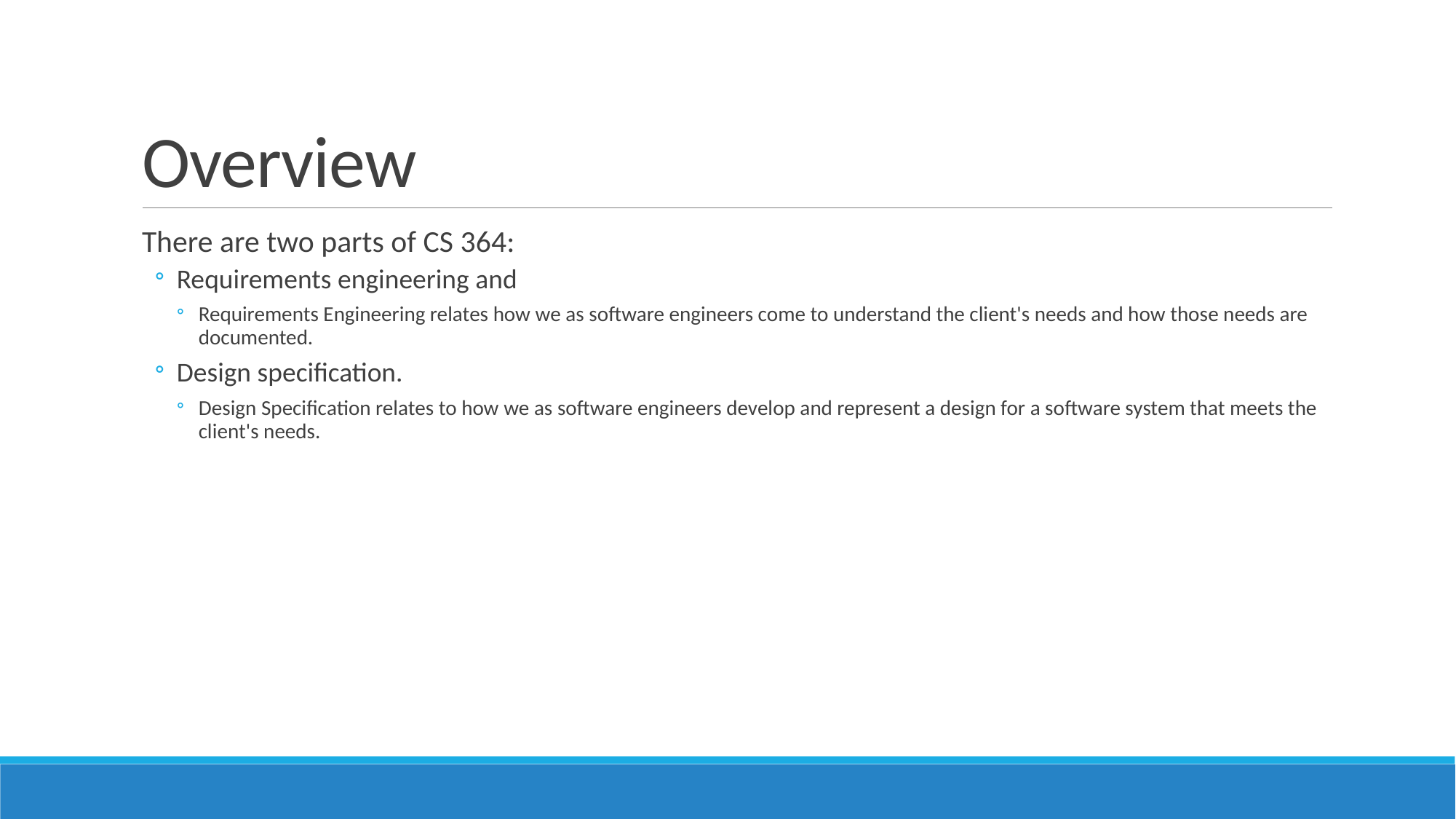

# Overview
There are two parts of CS 364:
Requirements engineering and
Requirements Engineering relates how we as software engineers come to understand the client's needs and how those needs are documented.
Design specification.
Design Specification relates to how we as software engineers develop and represent a design for a software system that meets the client's needs.